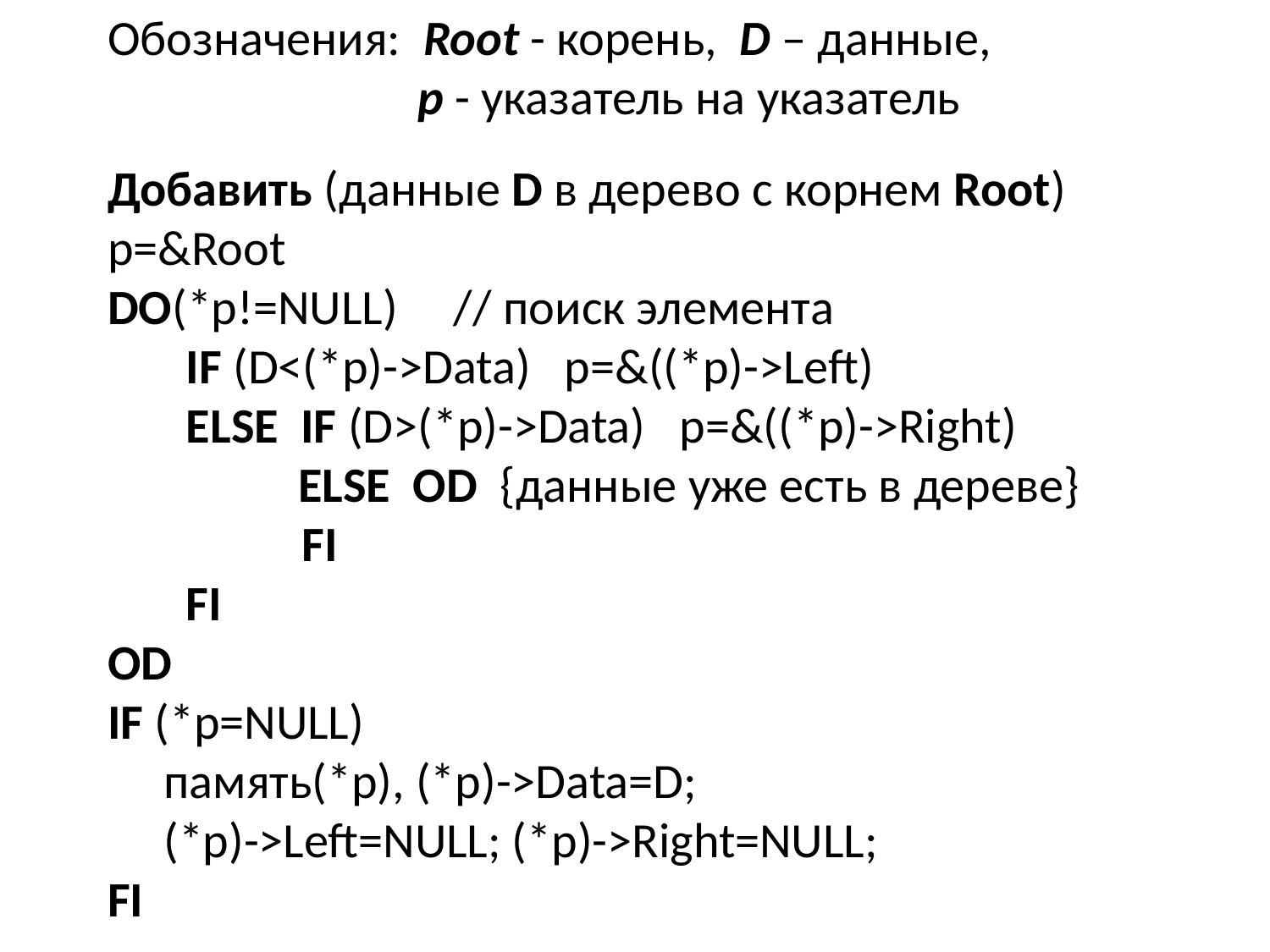

Обозначения:  Root - корень,  D – данные,
		     p - указатель на указатель
Добавить (данные D в дерево с корнем Root)
p=&Root
DO(*p!=NULL)     // поиск элемента
       IF (D<(*p)->Data)   p=&((*p)->Left)
       ELSE  IF (D>(*p)->Data)   p=&((*p)->Right)
                 ELSE  OD  {данные уже есть в дереве}
	      FI
       FI
OD
IF (*p=NULL)
     память(*p), (*p)->Data=D;
     (*p)->Left=NULL; (*p)->Right=NULL;
FI